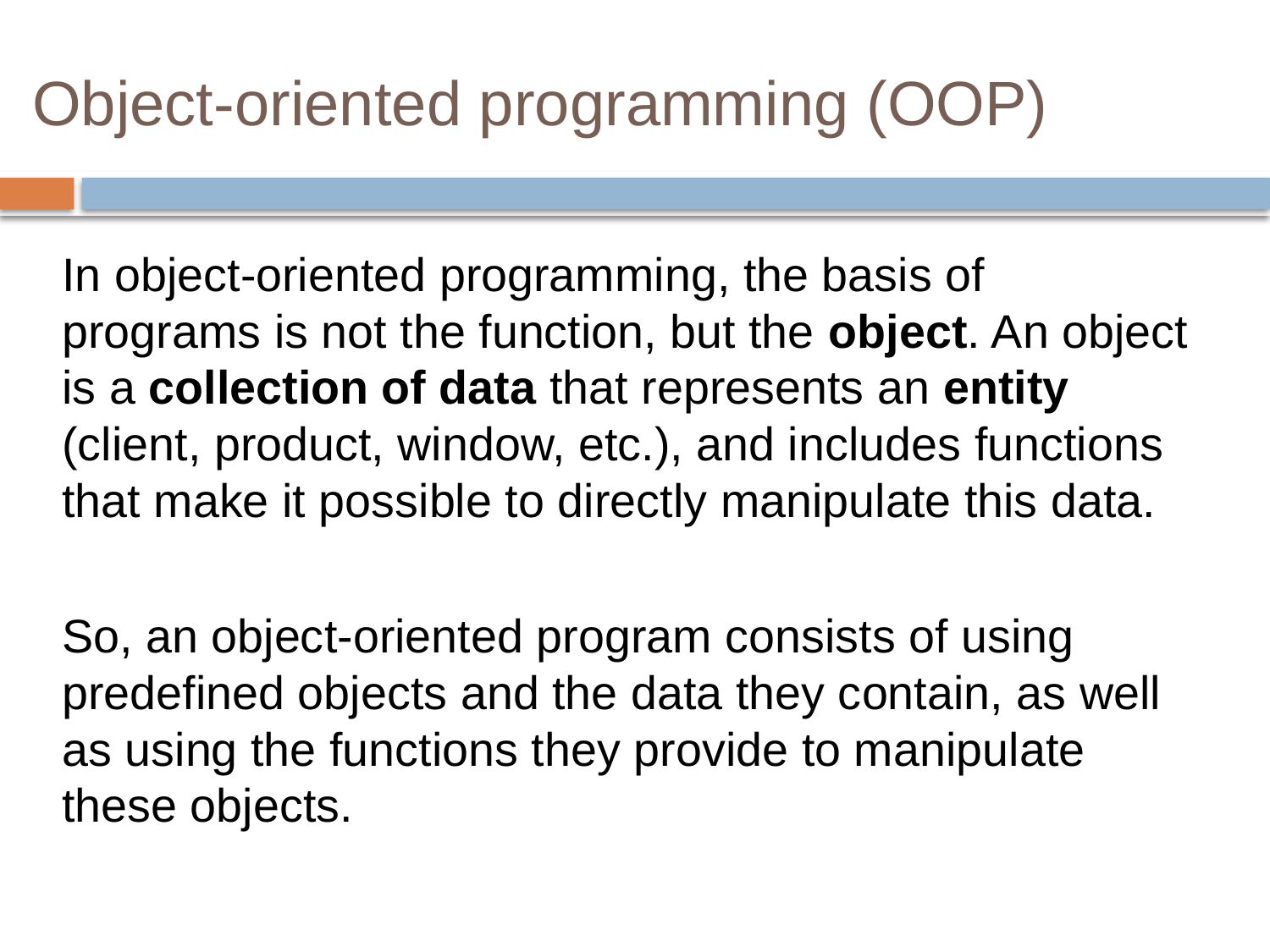

# Object-oriented programming (OOP)
In object-oriented programming, the basis of programs is not the function, but the object. An object is a collection of data that represents an entity (client, product, window, etc.), and includes functions that make it possible to directly manipulate this data.

So, an object-oriented program consists of using predefined objects and the data they contain, as well as using the functions they provide to manipulate these objects.